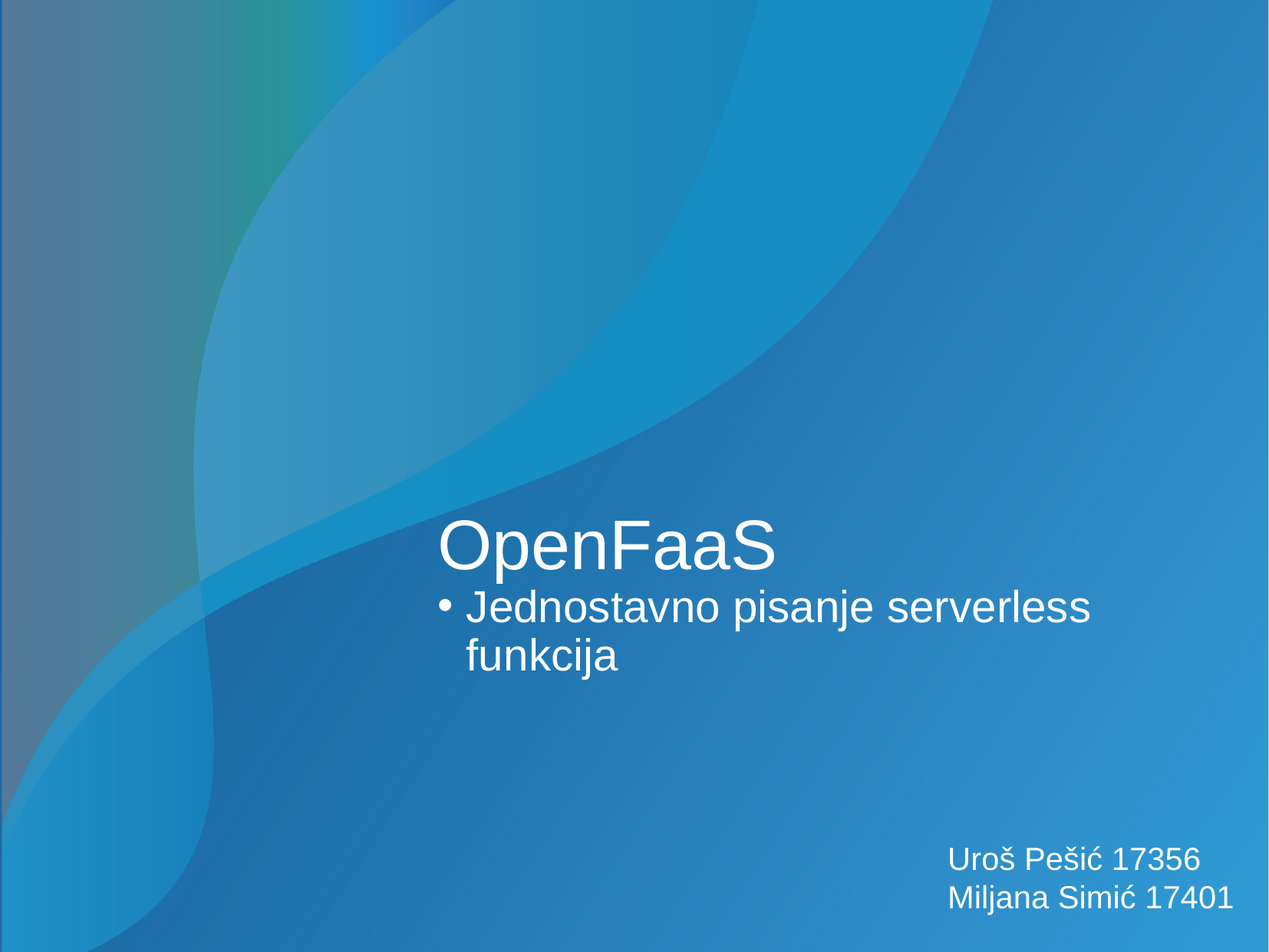

# OpenFaaS
Jednostavno pisanje serverless funkcija
Uroš Pešić 17356
Miljana Simić 17401